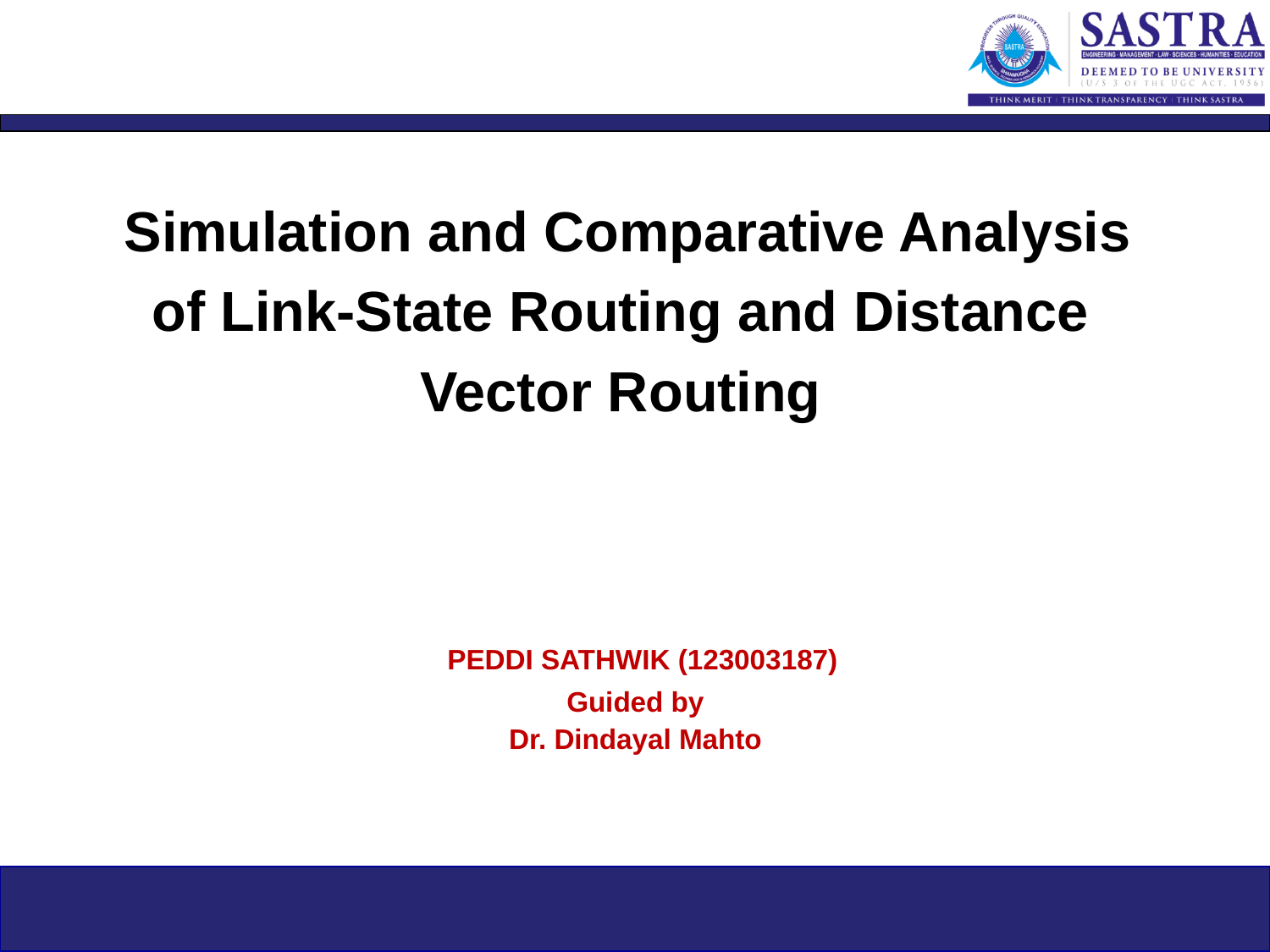

Simulation and Comparative Analysis of Link-State Routing and Distance Vector Routing

 PEDDI SATHWIK (123003187)
Guided by
Dr. Dindayal Mahto